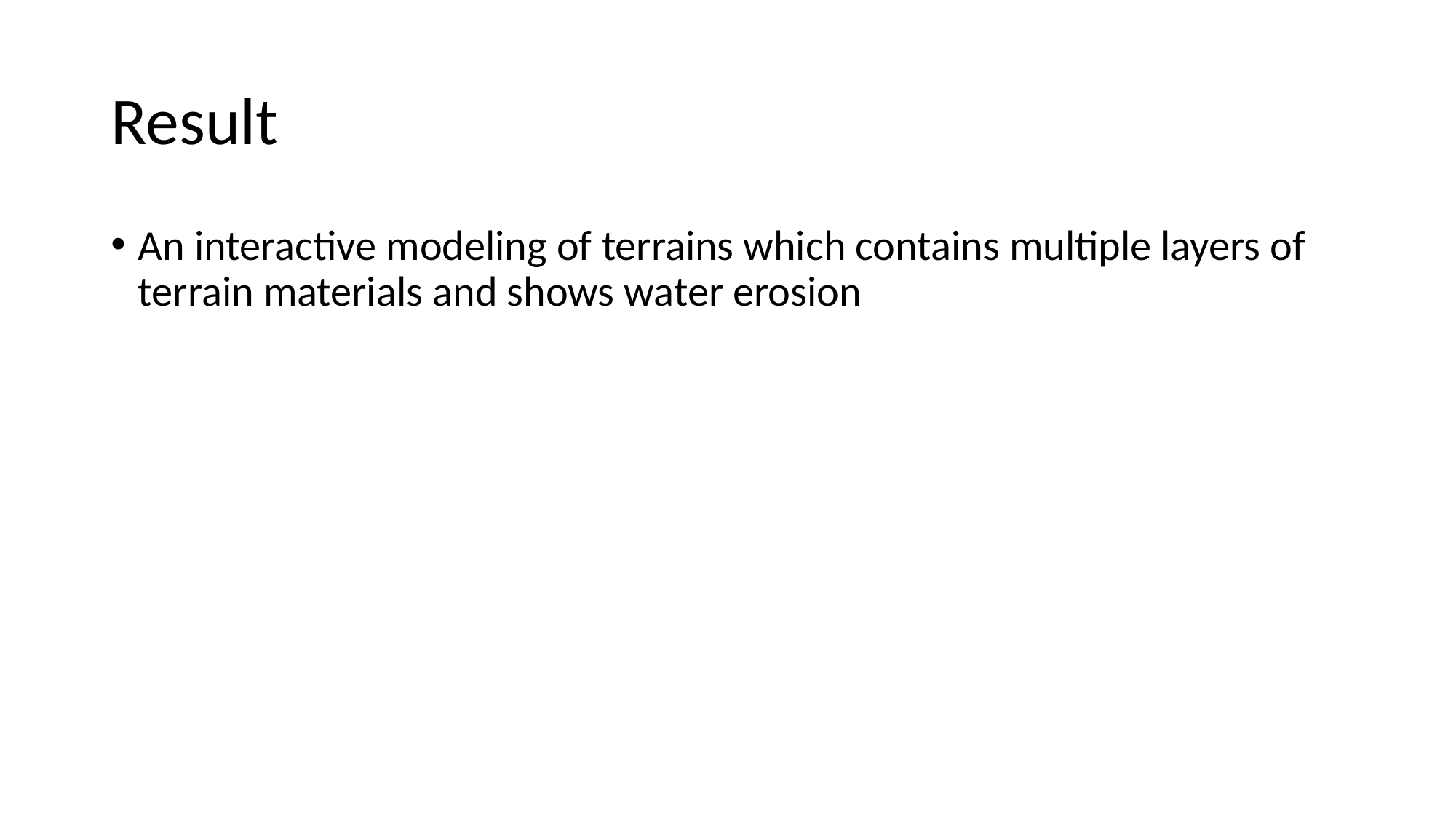

# Result
An interactive modeling of terrains which contains multiple layers of terrain materials and shows water erosion